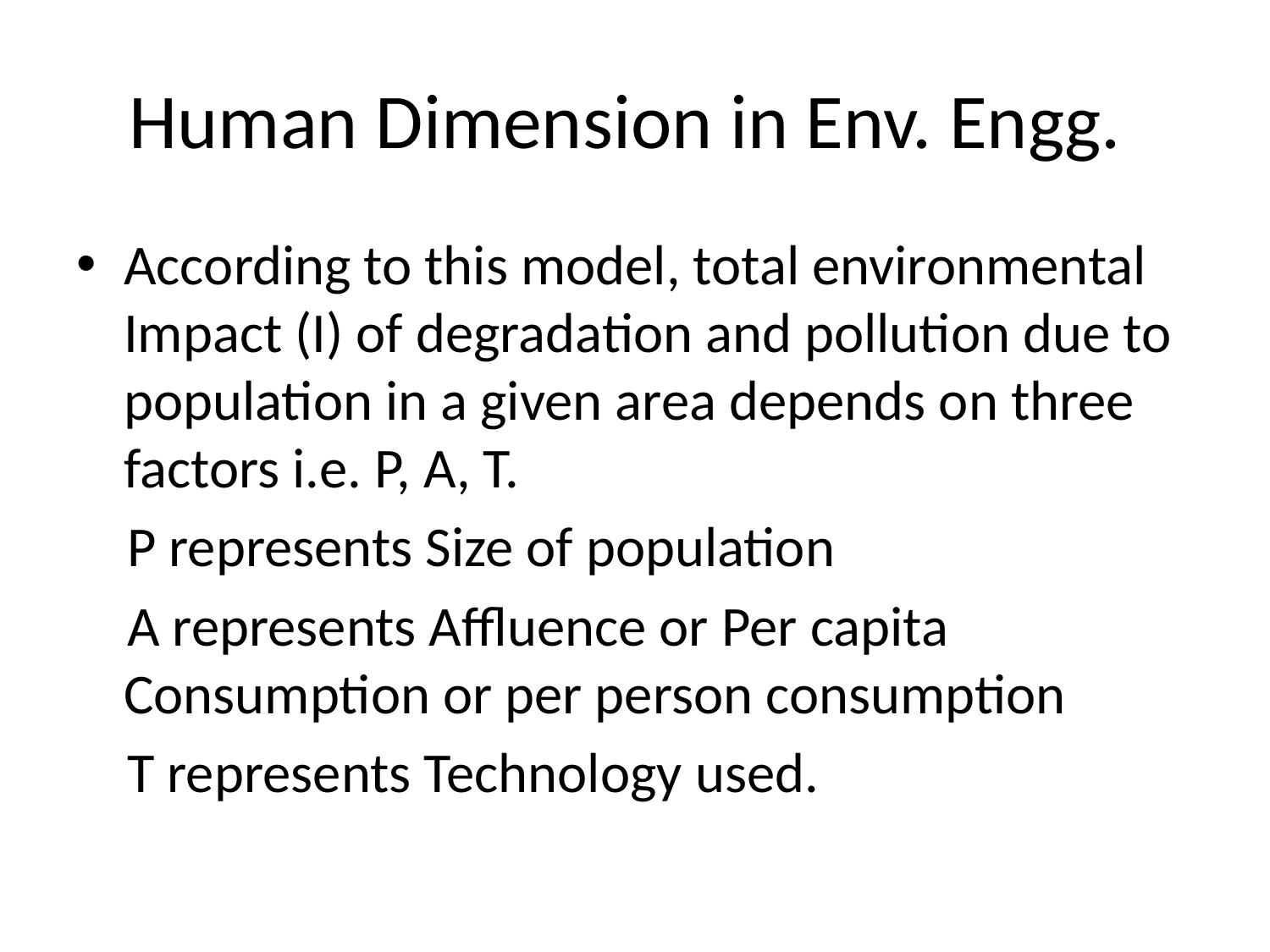

# Human Dimension in Env. Engg.
According to this model, total environmental Impact (I) of degradation and pollution due to population in a given area depends on three factors i.e. P, A, T.
    P represents Size of population
    A represents Affluence or Per capita Consumption or per person consumption
    T represents Technology used.